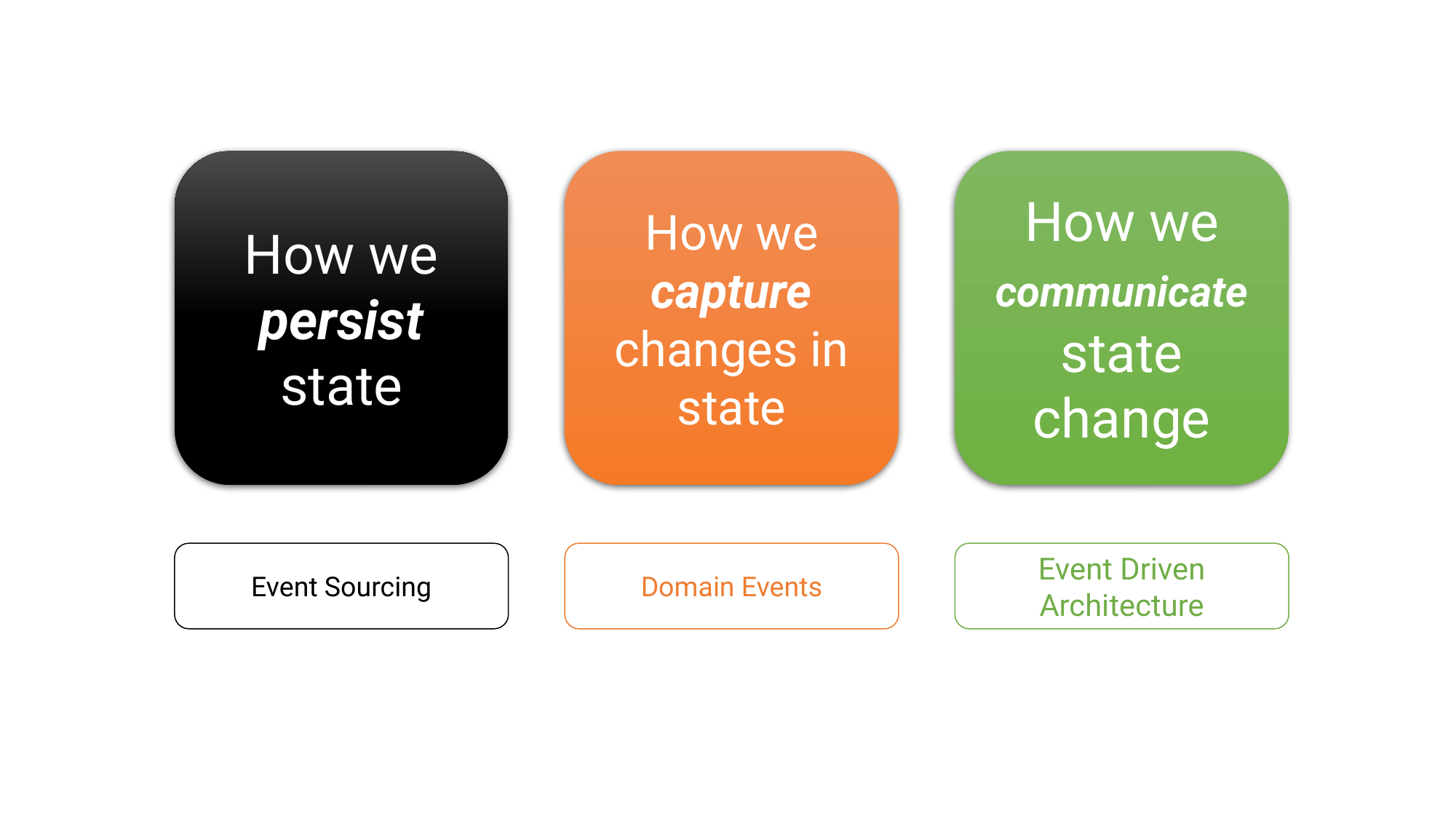

How we persist state
How we capture changes in state
How we communicate state change
Event Sourcing
Domain Events
Event Driven Architecture